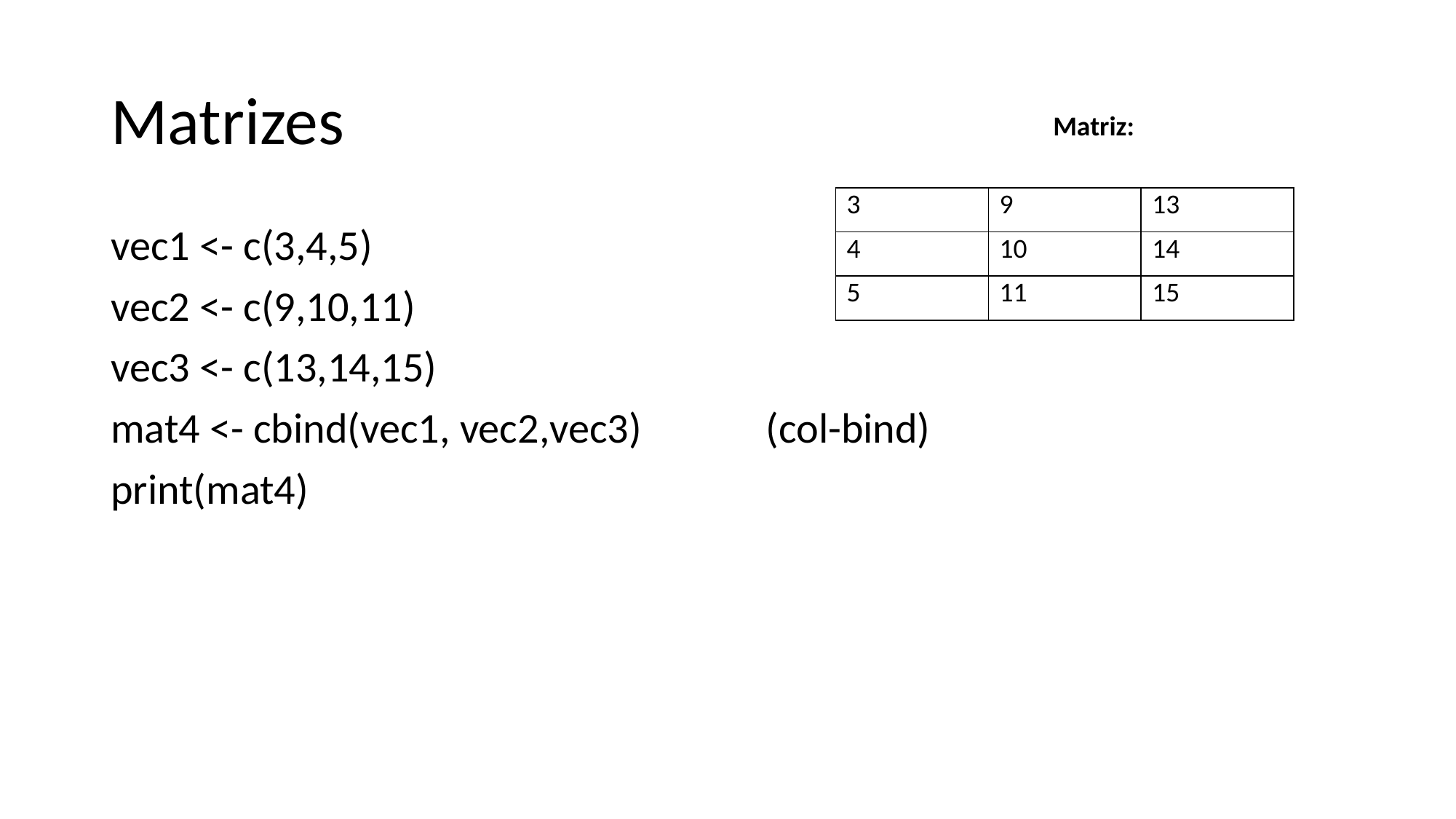

# Matrizes
Matriz:
| 3 | 9 | 13 |
| --- | --- | --- |
| 4 | 10 | 14 |
| 5 | 11 | 15 |
vec1 <- c(3,4,5)
vec2 <- c(9,10,11)
vec3 <- c(13,14,15)
mat4 <- cbind(vec1, vec2,vec3) 		(col-bind)
print(mat4)